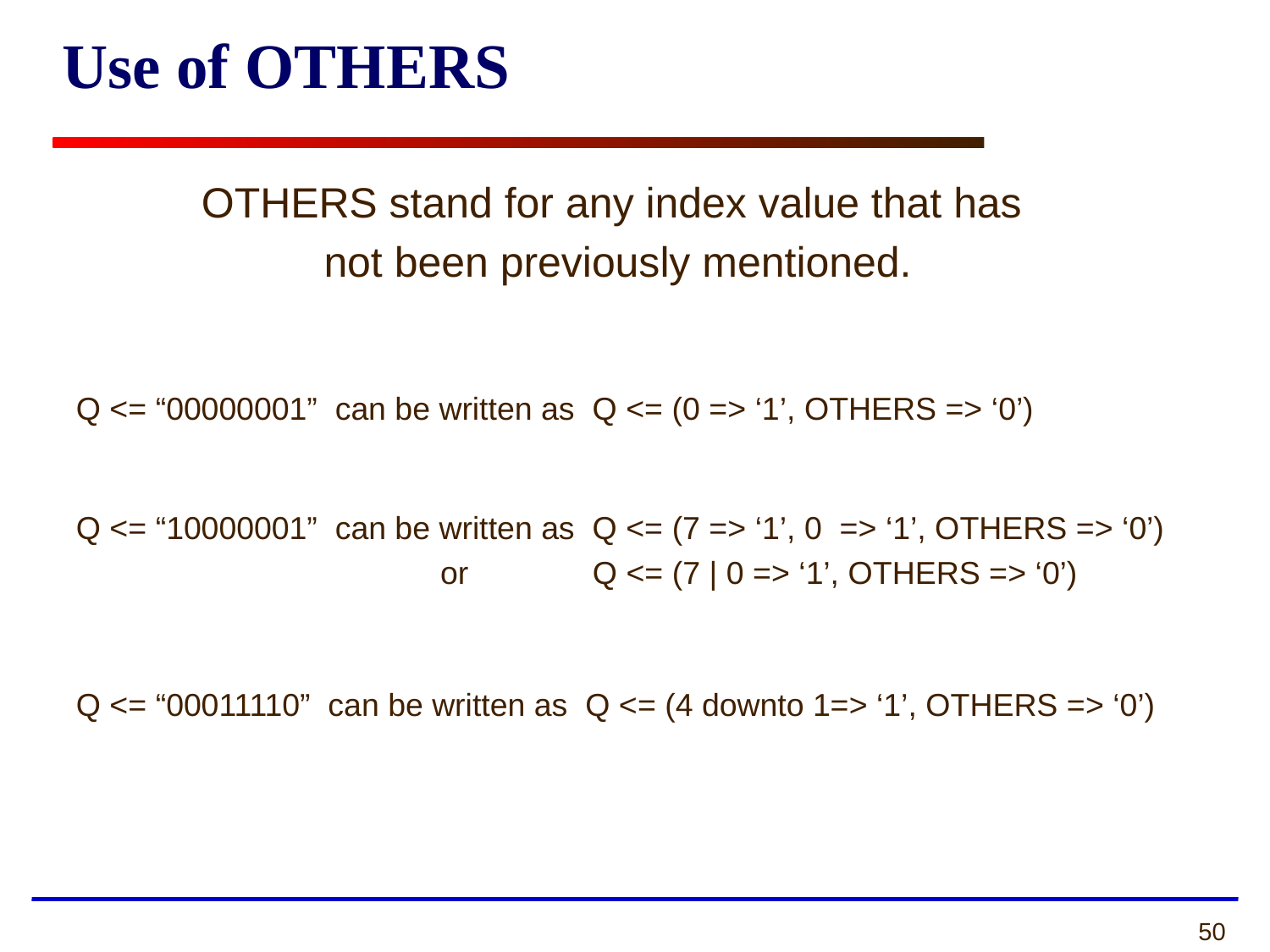

Use of OTHERS
OTHERS stand for any index value that has
not been previously mentioned.
Q <= “00000001”  can be written as  Q <= (0 => ‘1’, OTHERS => ‘0’)
Q <= “10000001”  can be written as  Q <= (7 => ‘1’, 0  => ‘1’, OTHERS => ‘0’)
                                         or              Q <= (7 | 0 => ‘1’, OTHERS => ‘0’)

Q <= “00011110”  can be written as  Q <= (4 downto 1=> ‘1’, OTHERS => ‘0’)